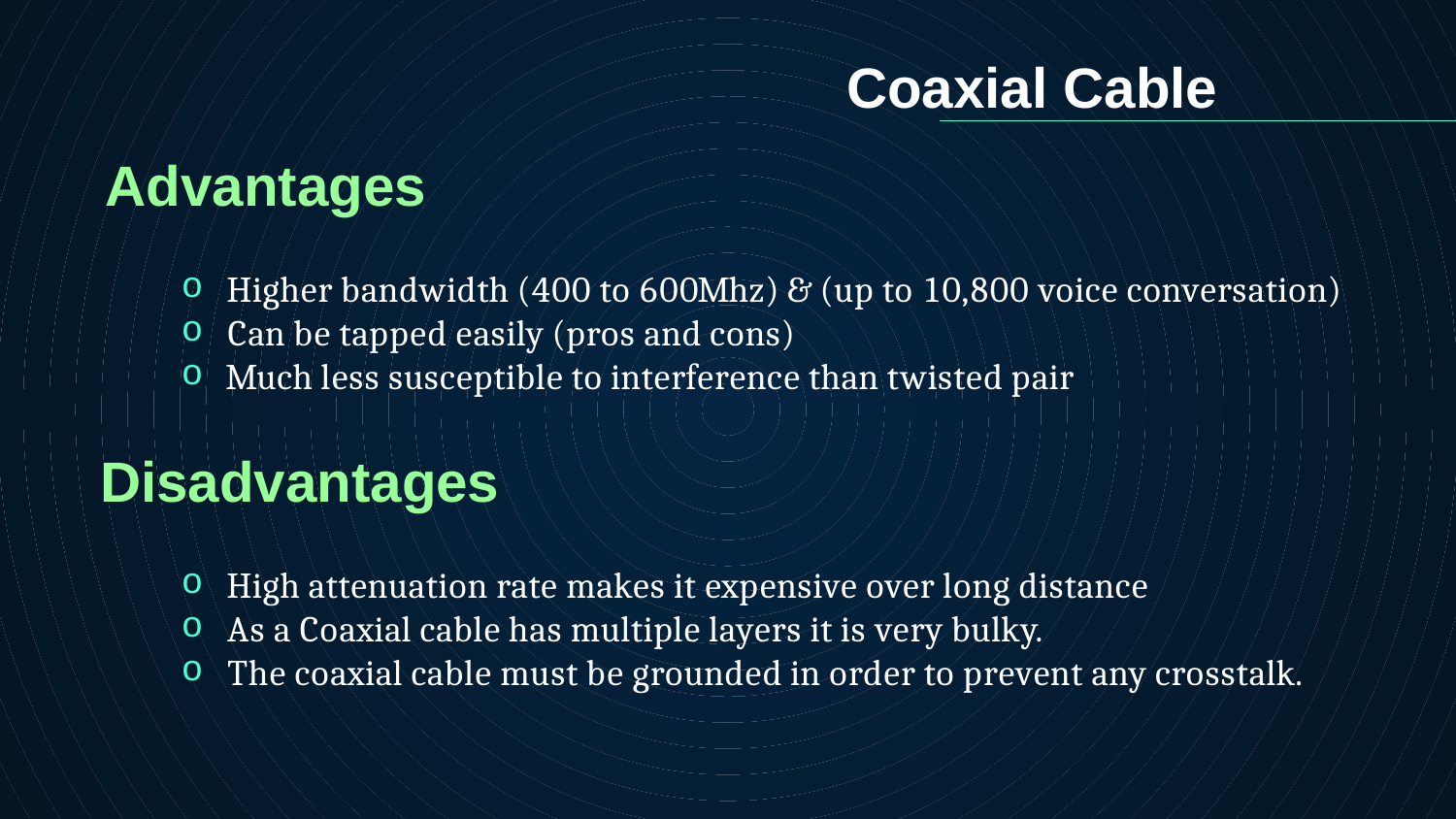

# Coaxial Cable
Advantages
Higher bandwidth (400 to 600Mhz) & (up to 10,800 voice conversation)
Can be tapped easily (pros and cons)
Much less susceptible to interference than twisted pair
Disadvantages
High attenuation rate makes it expensive over long distance
As a Coaxial cable has multiple layers it is very bulky.
The coaxial cable must be grounded in order to prevent any crosstalk.